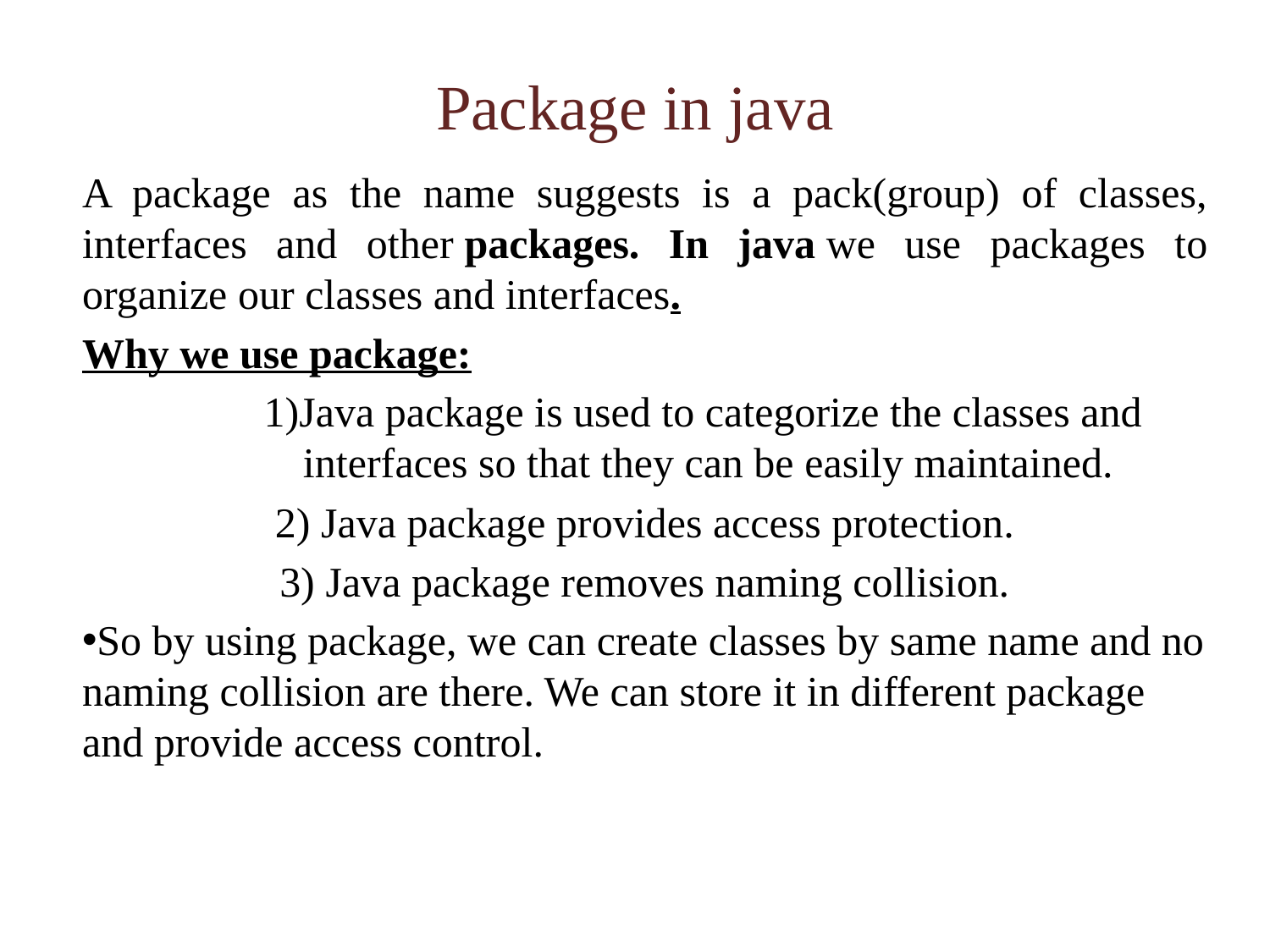

# Package in java
A package as the name suggests is a pack(group) of classes, interfaces and other packages. In java we use packages to organize our classes and interfaces.
Why we use package:
	1)Java package is used to categorize the classes and 	interfaces so that they can be easily maintained.
2) Java package provides access protection.
3) Java package removes naming collision.
So by using package, we can create classes by same name and no naming collision are there. We can store it in different package and provide access control.